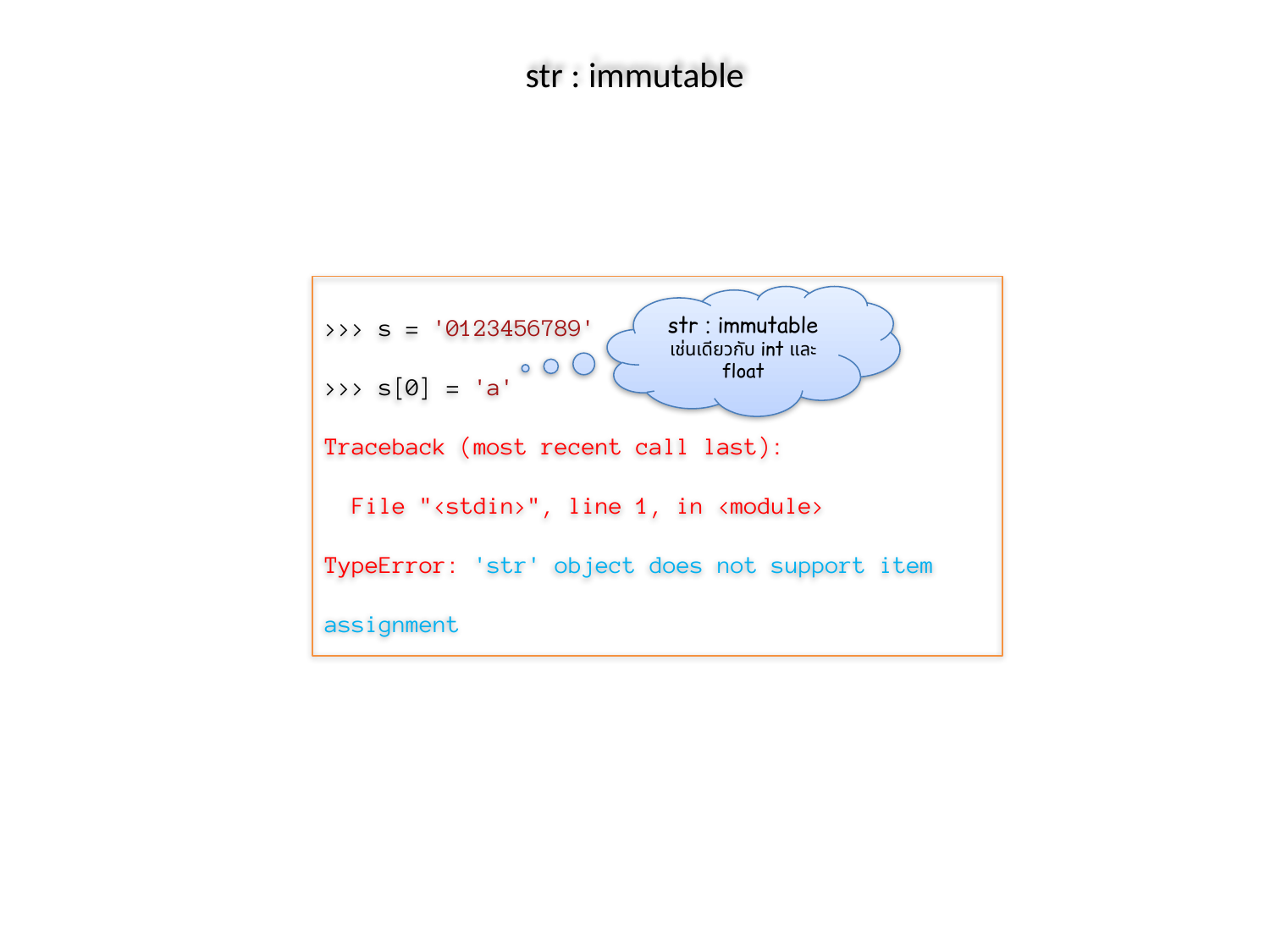

# str : immutable
>>> s = '0123456789'
>>> s[0] = 'a'
Traceback (most recent call last):
  File "<stdin>", line 1, in <module>
TypeError: 'str' object does not support item assignment
str : immutable
เช่นเดียวกับ int และ float